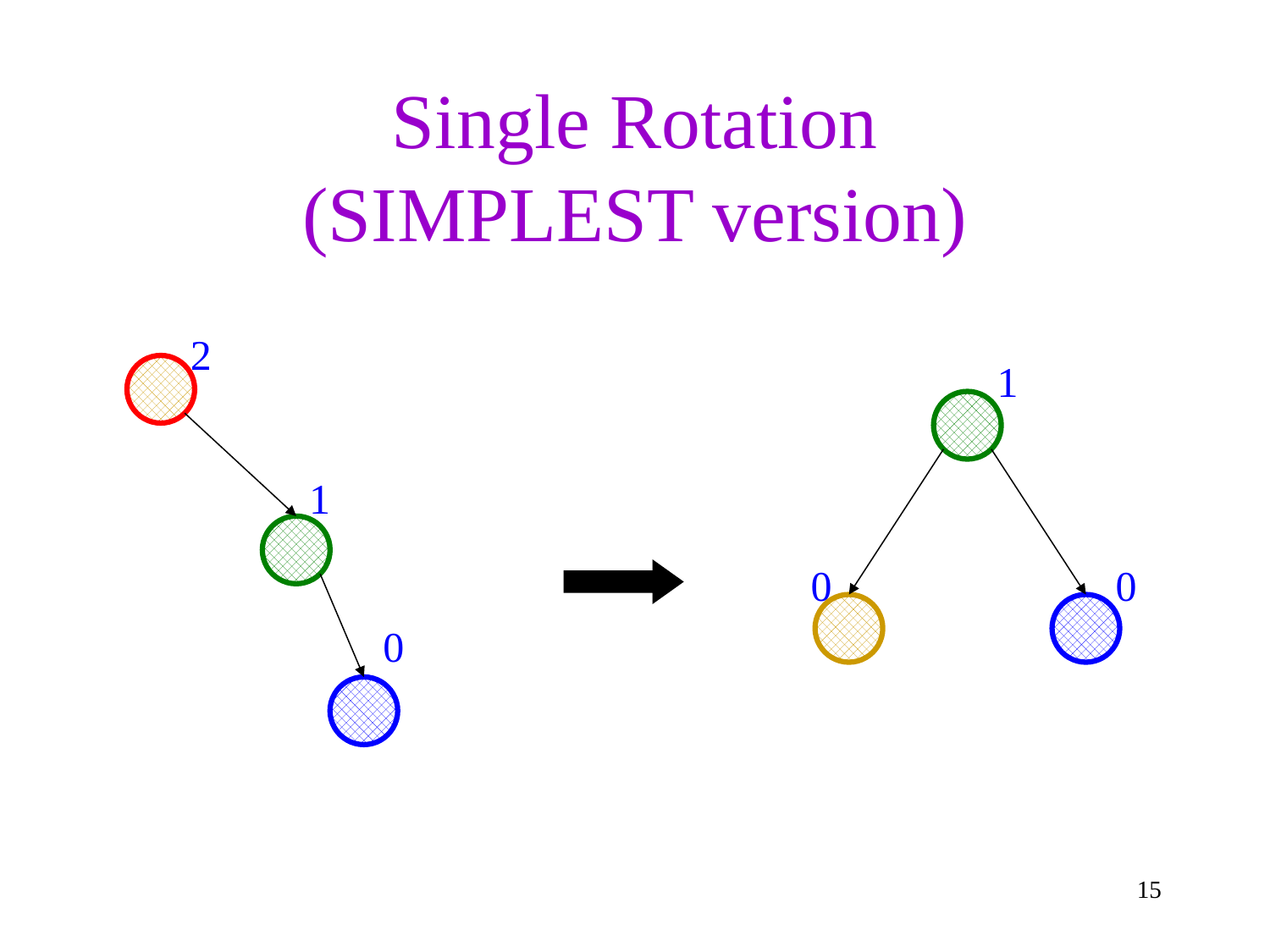

# Single Rotation (SIMPLEST version)
2
1

0
0

1

0

15